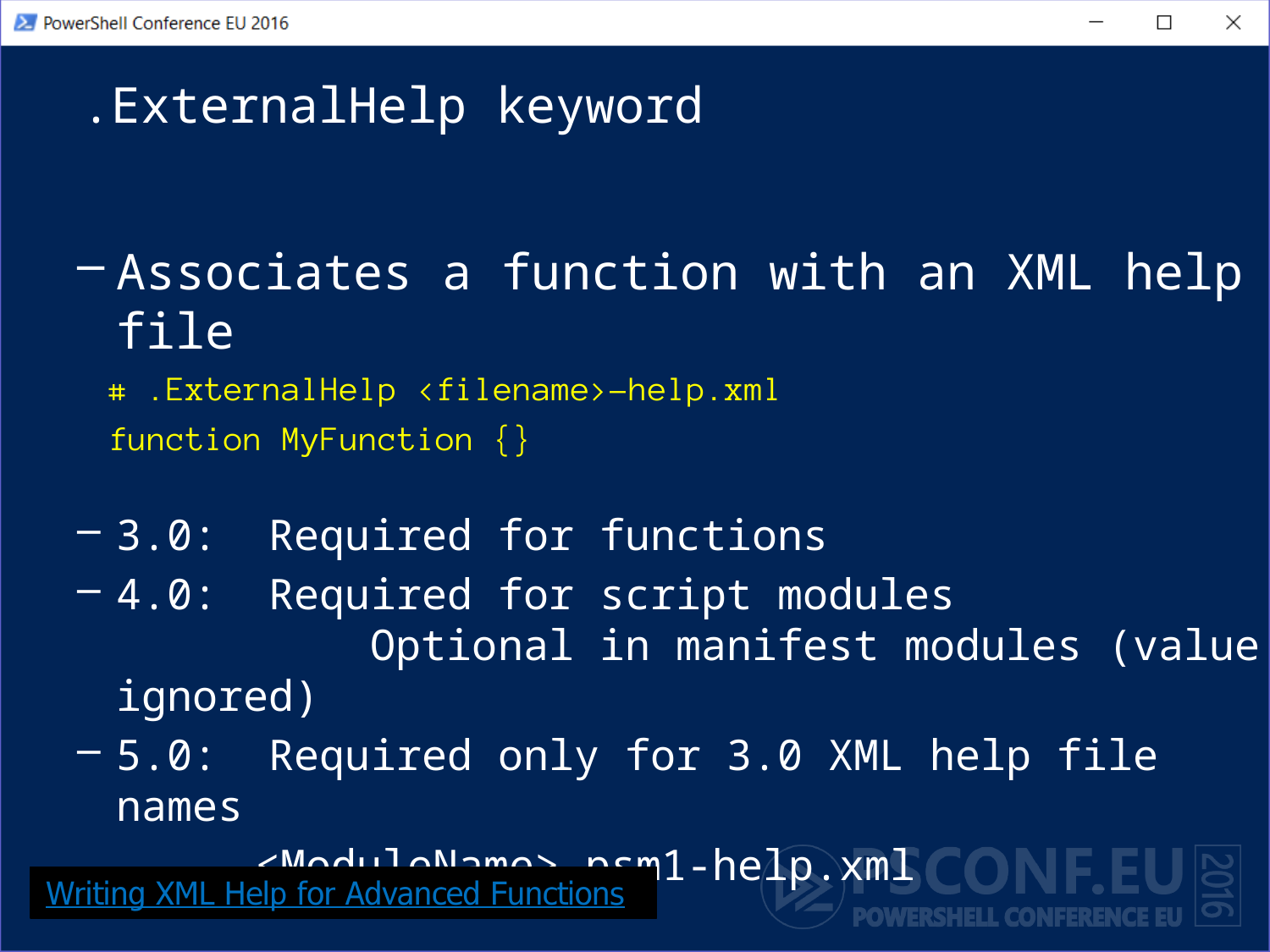

# .ExternalHelp keyword
Associates a function with an XML help file
# .ExternalHelp <filename>-help.xml
function MyFunction {}
3.0:  Required for functions
4.0:  Required for script modules
	     Optional in manifest modules (value ignored)
5.0:  Required only for 3.0 XML help file names
  <ModuleName>.psm1-help.xml

Writing XML Help for Advanced Functions